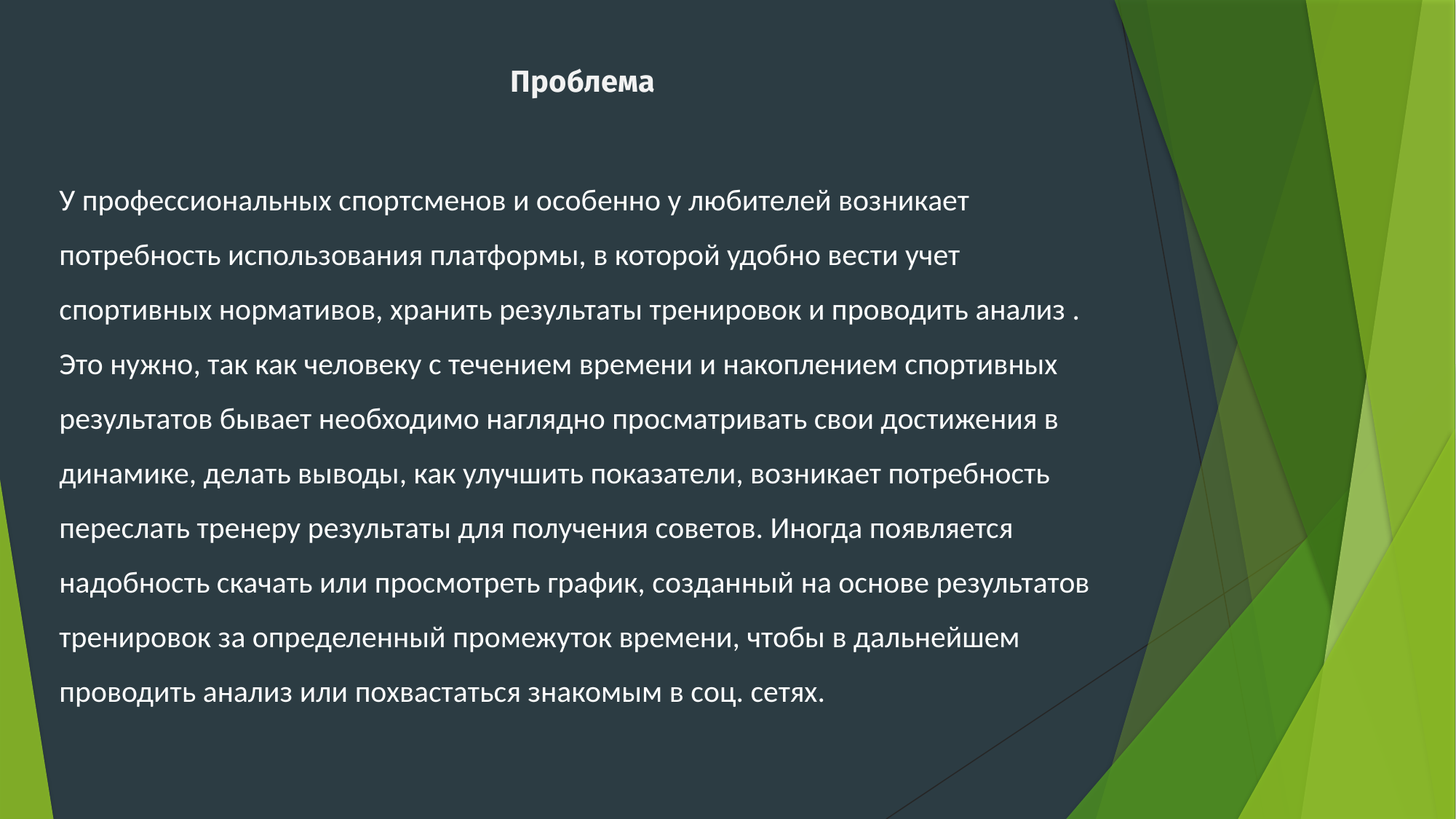

Проблема

У профессиональных спортсменов и особенно у любителей возникает потребность использования платформы, в которой удобно вести учет спортивных нормативов, хранить результаты тренировок и проводить анализ . Это нужно, так как человеку с течением времени и накоплением спортивных результатов бывает необходимо наглядно просматривать свои достижения в динамике, делать выводы, как улучшить показатели, возникает потребность переслать тренеру результаты для получения советов. Иногда появляется надобность скачать или просмотреть график, созданный на основе результатов тренировок за определенный промежуток времени, чтобы в дальнейшем проводить анализ или похвастаться знакомым в соц. сетях.